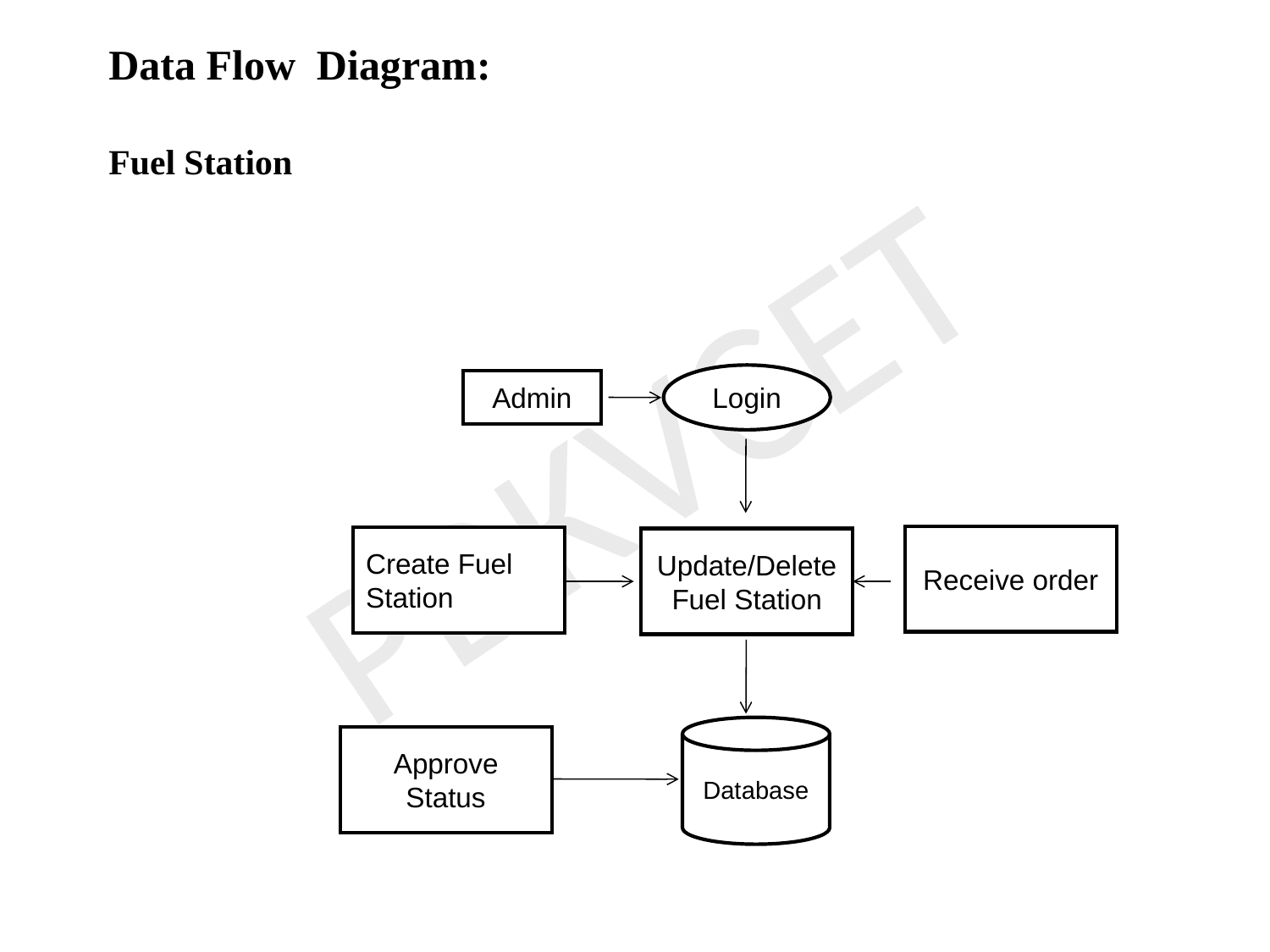

Data Flow  Diagram:

Fuel Station

PDKVCET
Login
Admin
Receive order
Create Fuel Station
Update/Delete Fuel Station
Database
Approve Status